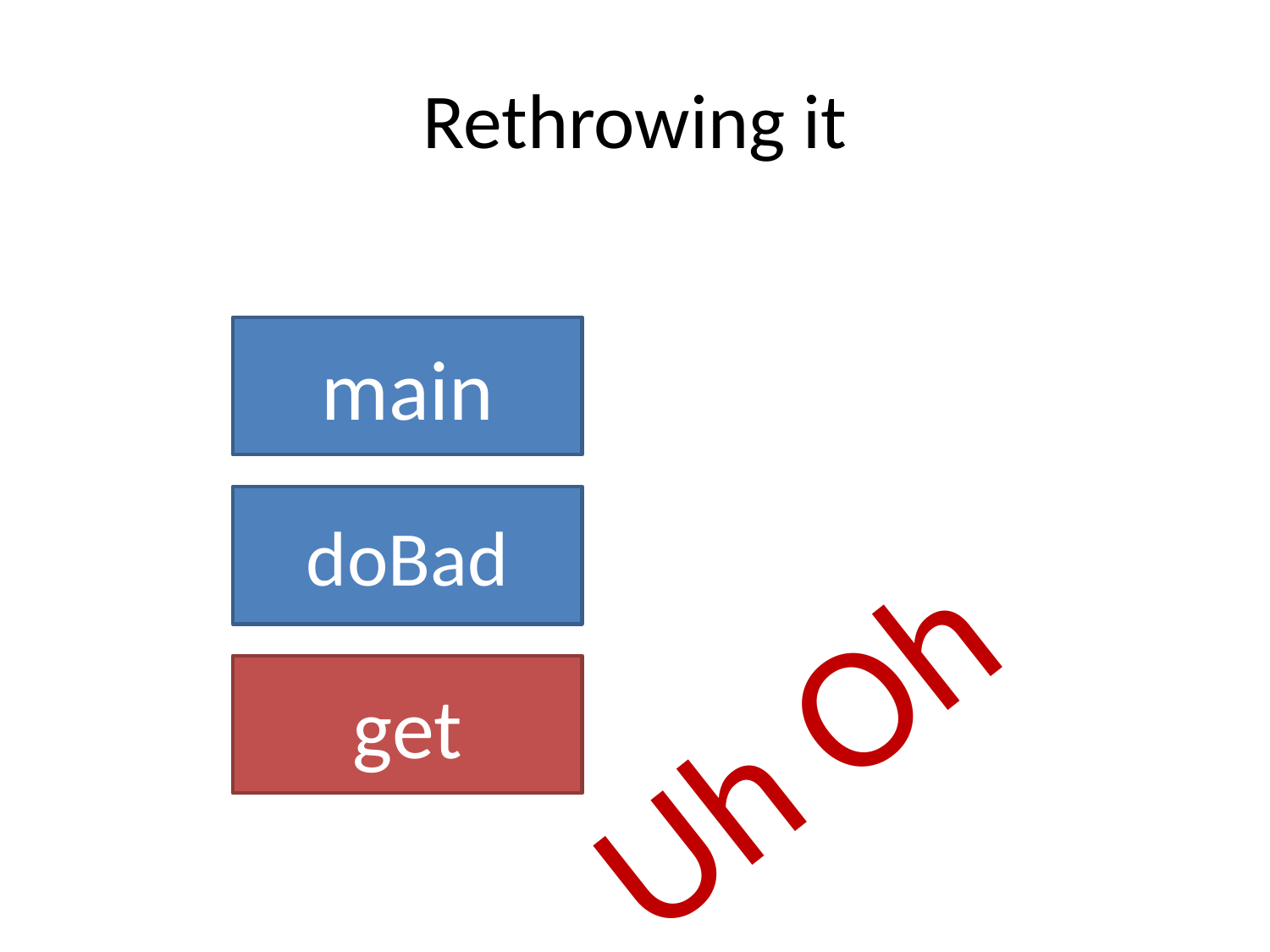

# Rethrowing it
main
doBad
Uh Oh
get